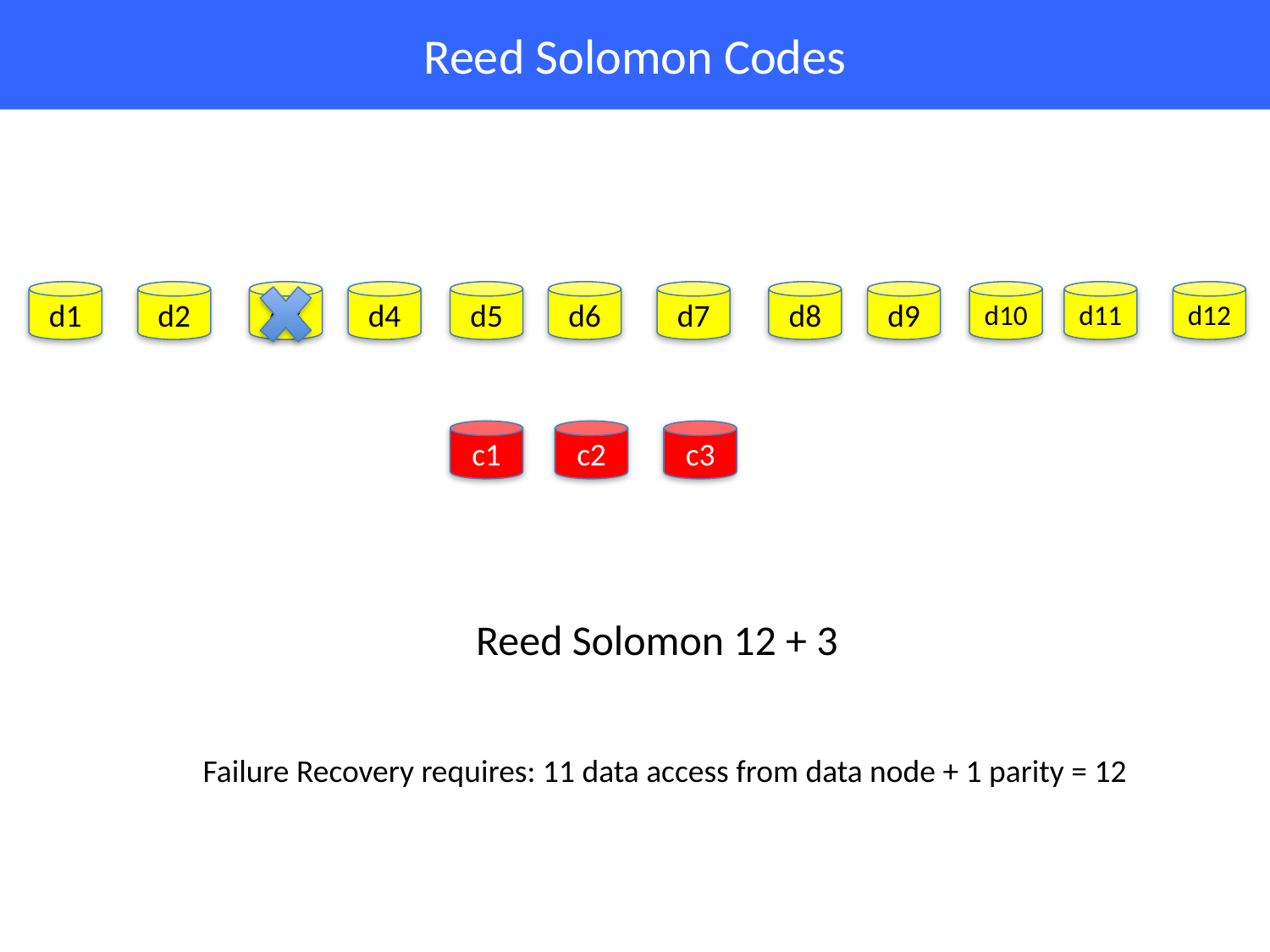

# Reed Solomon Codes

d1
d2
d3
d4
d5
d6
d7
d8
d9
d10
d11
d12
c1
c2
c3
Reed Solomon 12 + 3
Failure Recovery requires: 11 data access from data node + 1 parity = 12